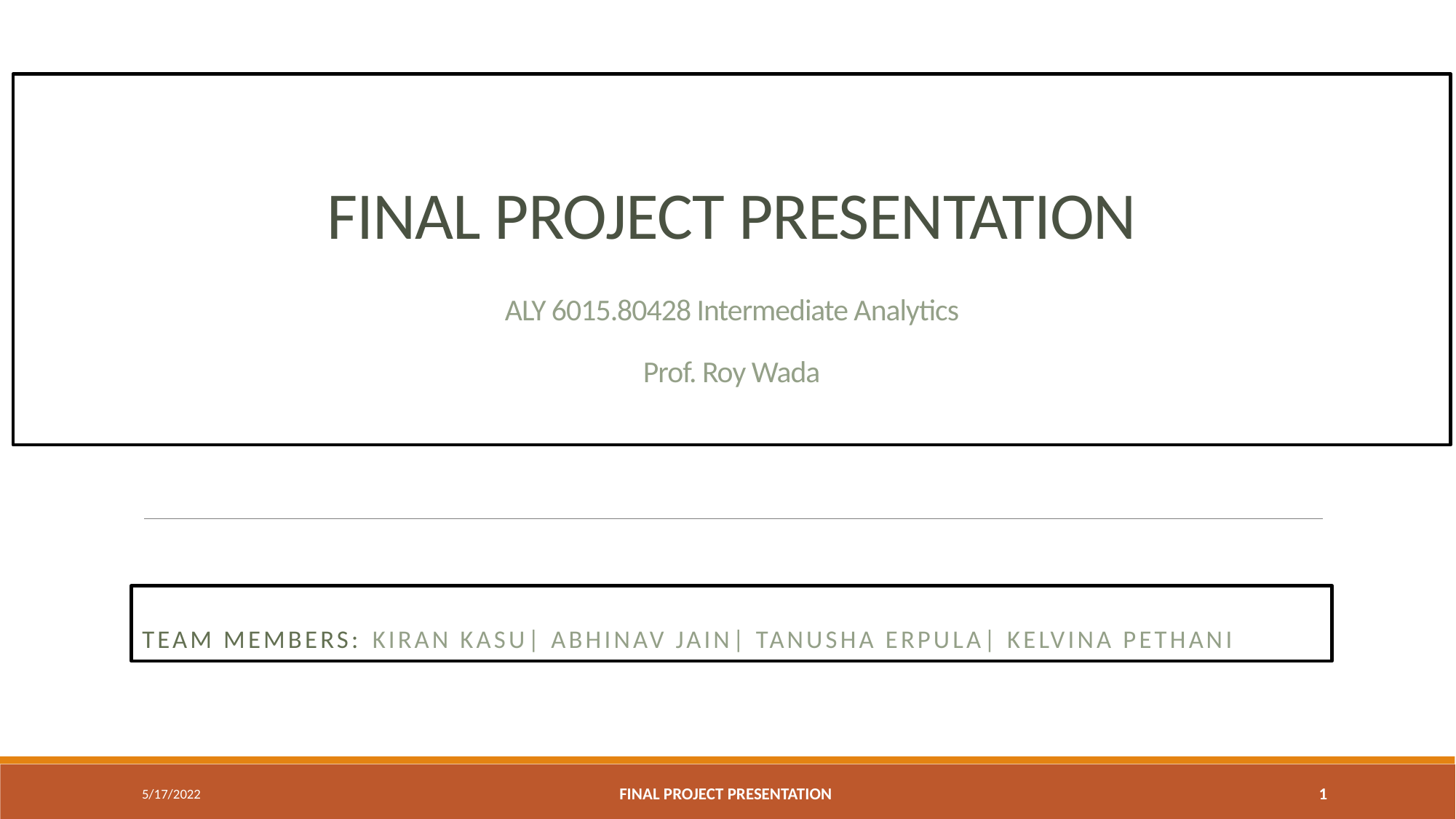

# FINAL PROJECT PRESENTATION ALY 6015.80428 Intermediate Analytics Prof. Roy Wada
Team Members: Kiran Kasu| Abhinav Jain| Tanusha Erpula| Kelvina Pethani
5/17/2022
Final project presentation
1